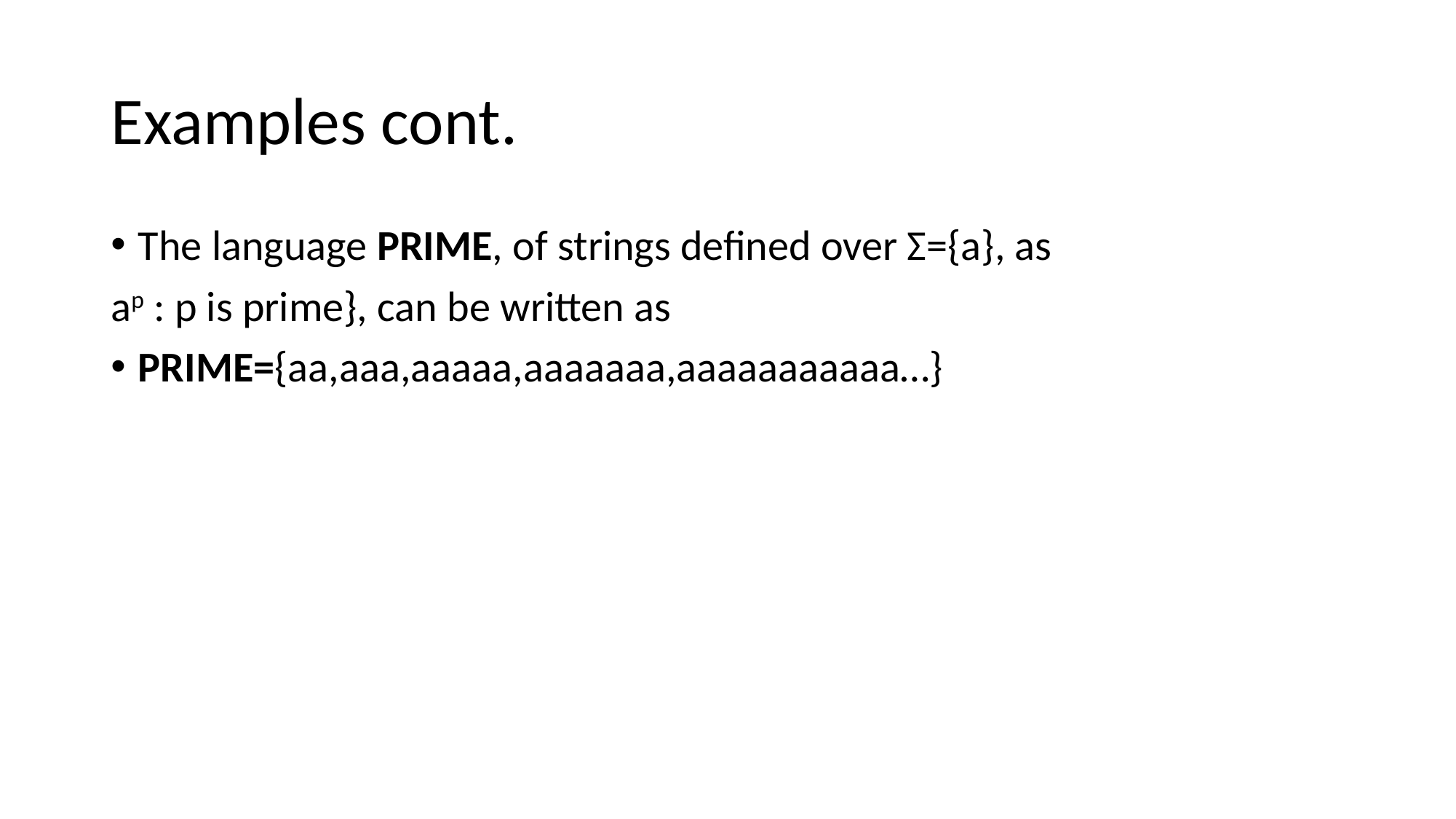

# Examples cont.
The language PRIME, of strings defined over Σ={a}, as
ap : p is prime}, can be written as
PRIME={aa,aaa,aaaaa,aaaaaaa,aaaaaaaaaaa…}